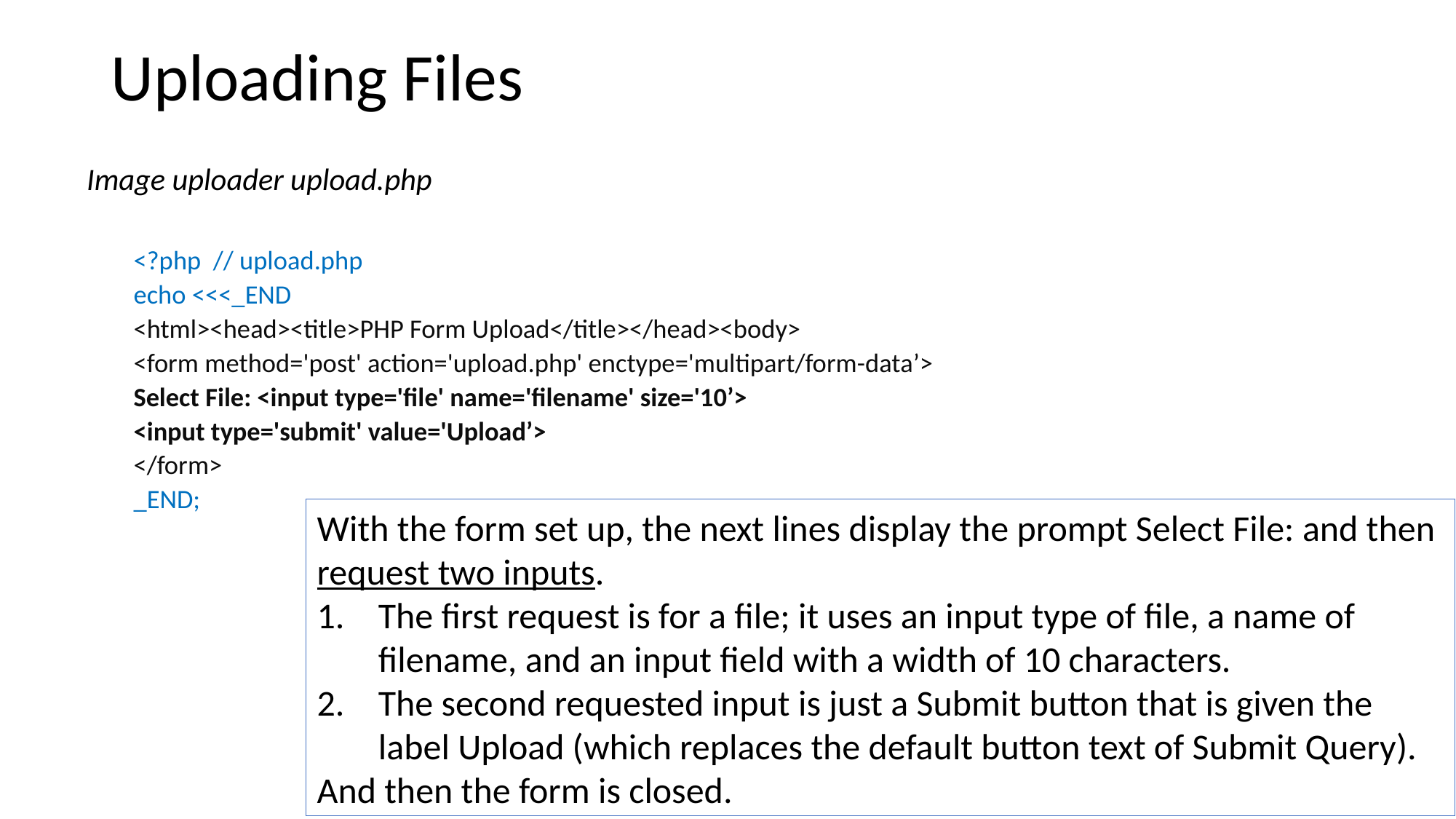

# Uploading Files
Image uploader upload.php

<?php 	// upload.php
	echo <<<_END
		<html><head><title>PHP Form Upload</title></head><body>
		<form method='post' action='upload.php' enctype='multipart/form-data’>
			Select File: <input type='file' name='filename' size='10’>
			<input type='submit' value='Upload’>
		</form>
_END;

With the form set up, the next lines display the prompt Select File: and then request two inputs.
The first request is for a file; it uses an input type of file, a name of filename, and an input field with a width of 10 characters.
The second requested input is just a Submit button that is given the label Upload (which replaces the default button text of Submit Query).
And then the form is closed.